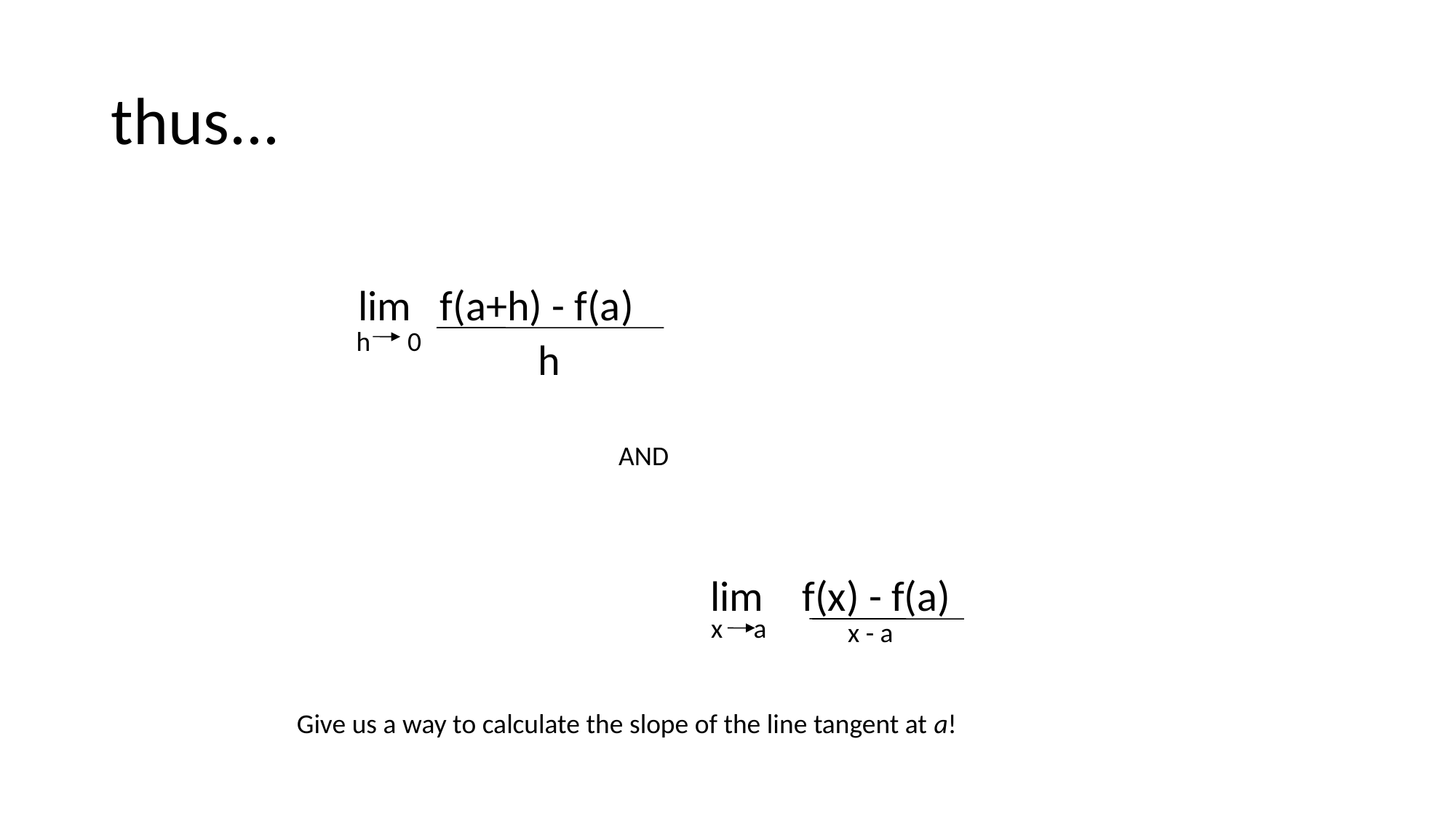

# thus...
lim   f(a+h) - f(a)
h      0

h

AND
lim    f(x) - f(a)
x     a
x - a

Give us a way to calculate the slope of the line tangent at a!